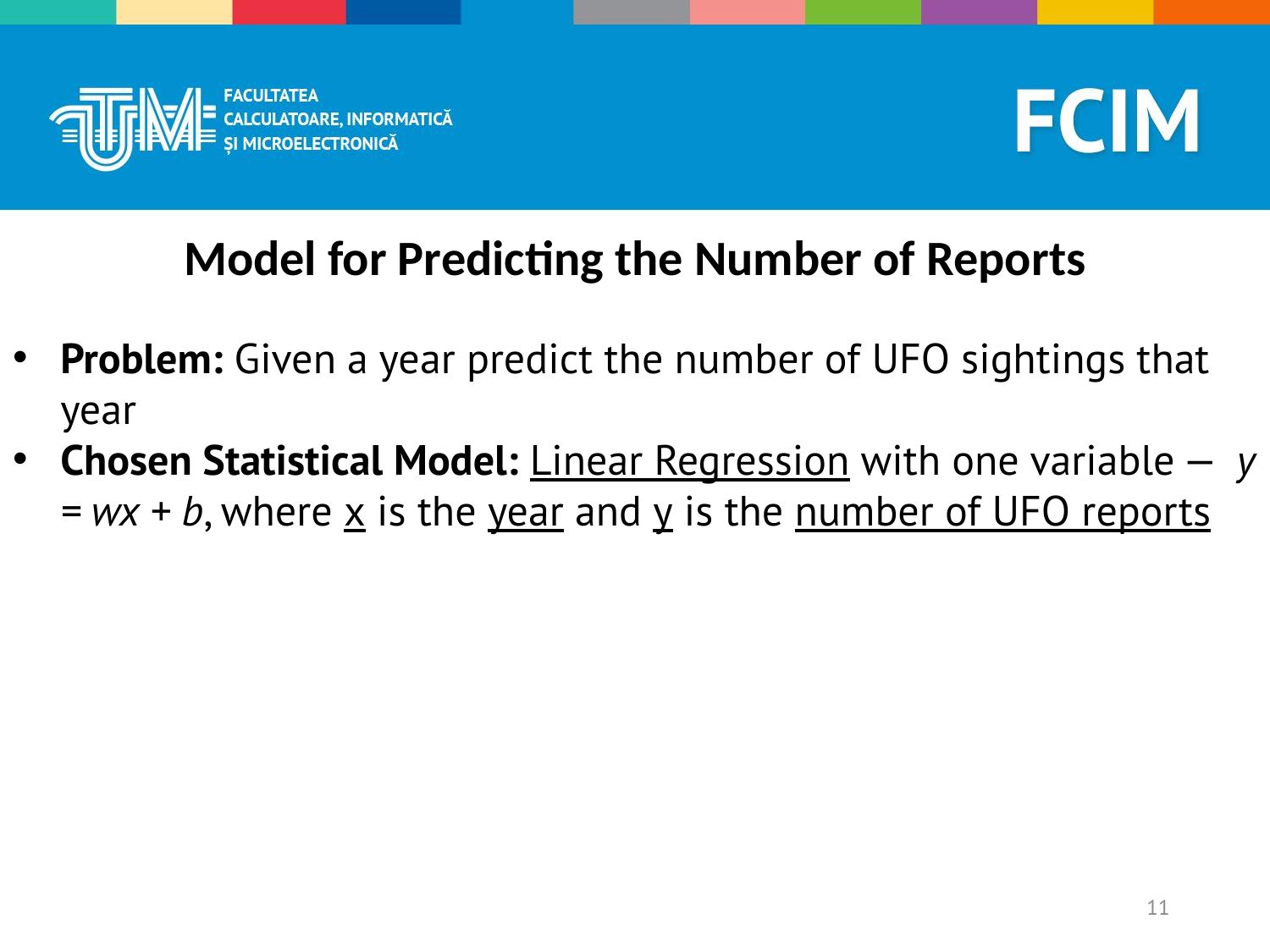

Model for Predicting the Number of Reports
Problem: Given a year predict the number of UFO sightings that year
Chosen Statistical Model: Linear Regression with one variable —  y = wx + b, where x is the year and y is the number of UFO reports
11